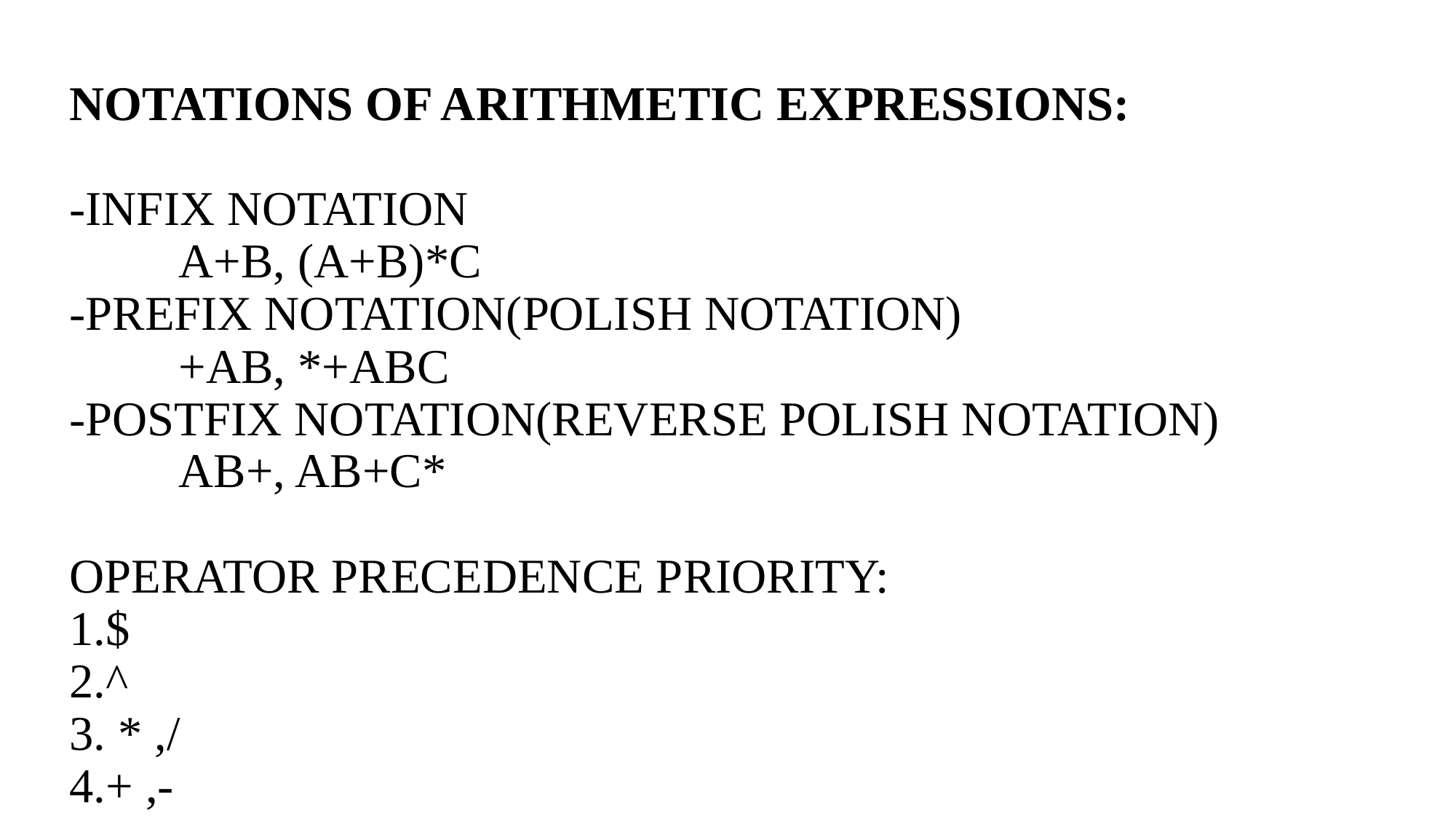

# NOTATIONS OF ARITHMETIC EXPRESSIONS: -INFIX NOTATION A+B, (A+B)*C -PREFIX NOTATION(POLISH NOTATION) +AB, *+ABC -POSTFIX NOTATION(REVERSE POLISH NOTATION) AB+, AB+C* OPERATOR PRECEDENCE PRIORITY: 1.$ 2.^ 3. * ,/ 4.+ ,-